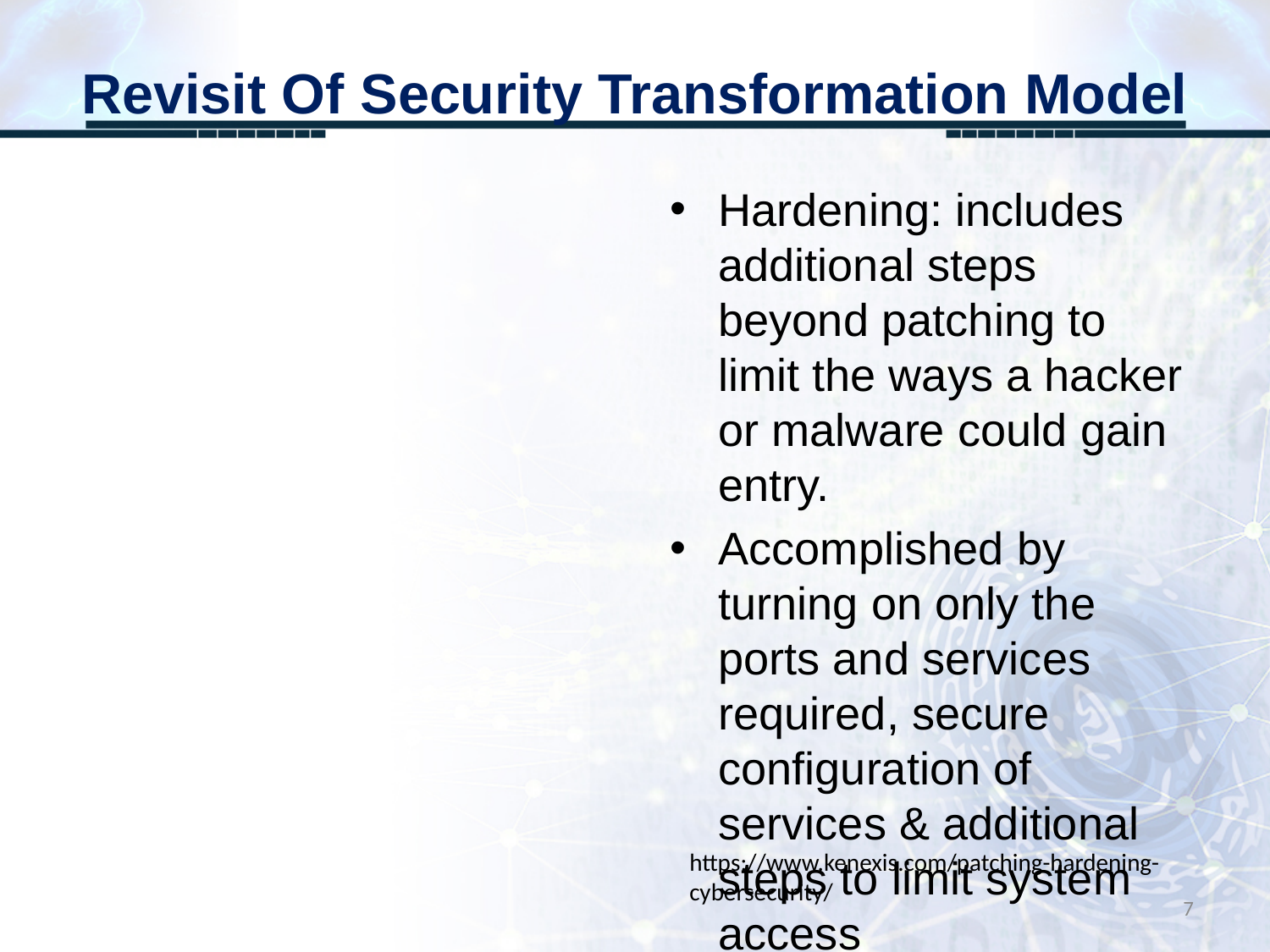

# Revisit Of Security Transformation Model
Hardening: includes additional steps beyond patching to limit the ways a hacker or malware could gain entry.
Accomplished by turning on only the ports and services required, secure configuration of services & additional steps to limit system access

https://www.kenexis.com/patching-hardening-cybersecurity/
7